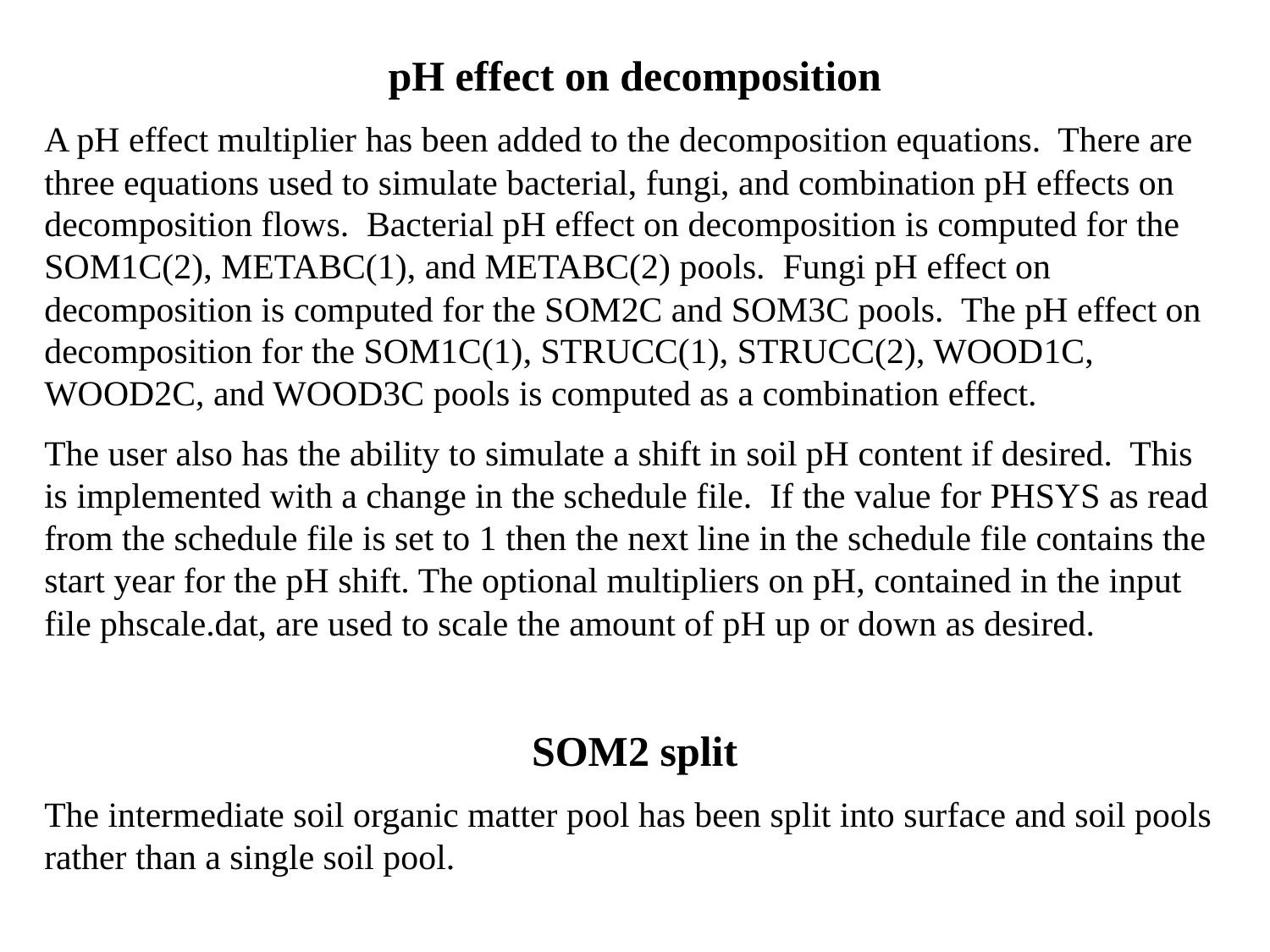

pH effect on decomposition
A pH effect multiplier has been added to the decomposition equations.  There are three equations used to simulate bacterial, fungi, and combination pH effects on decomposition flows.  Bacterial pH effect on decomposition is computed for the SOM1C(2), METABC(1), and METABC(2) pools.  Fungi pH effect on decomposition is computed for the SOM2C and SOM3C pools.  The pH effect on decomposition for the SOM1C(1), STRUCC(1), STRUCC(2), WOOD1C, WOOD2C, and WOOD3C pools is computed as a combination effect.
The user also has the ability to simulate a shift in soil pH content if desired.  This is implemented with a change in the schedule file.  If the value for PHSYS as read from the schedule file is set to 1 then the next line in the schedule file contains the start year for the pH shift. The optional multipliers on pH, contained in the input file phscale.dat, are used to scale the amount of pH up or down as desired.

SOM2 split
The intermediate soil organic matter pool has been split into surface and soil pools rather than a single soil pool.